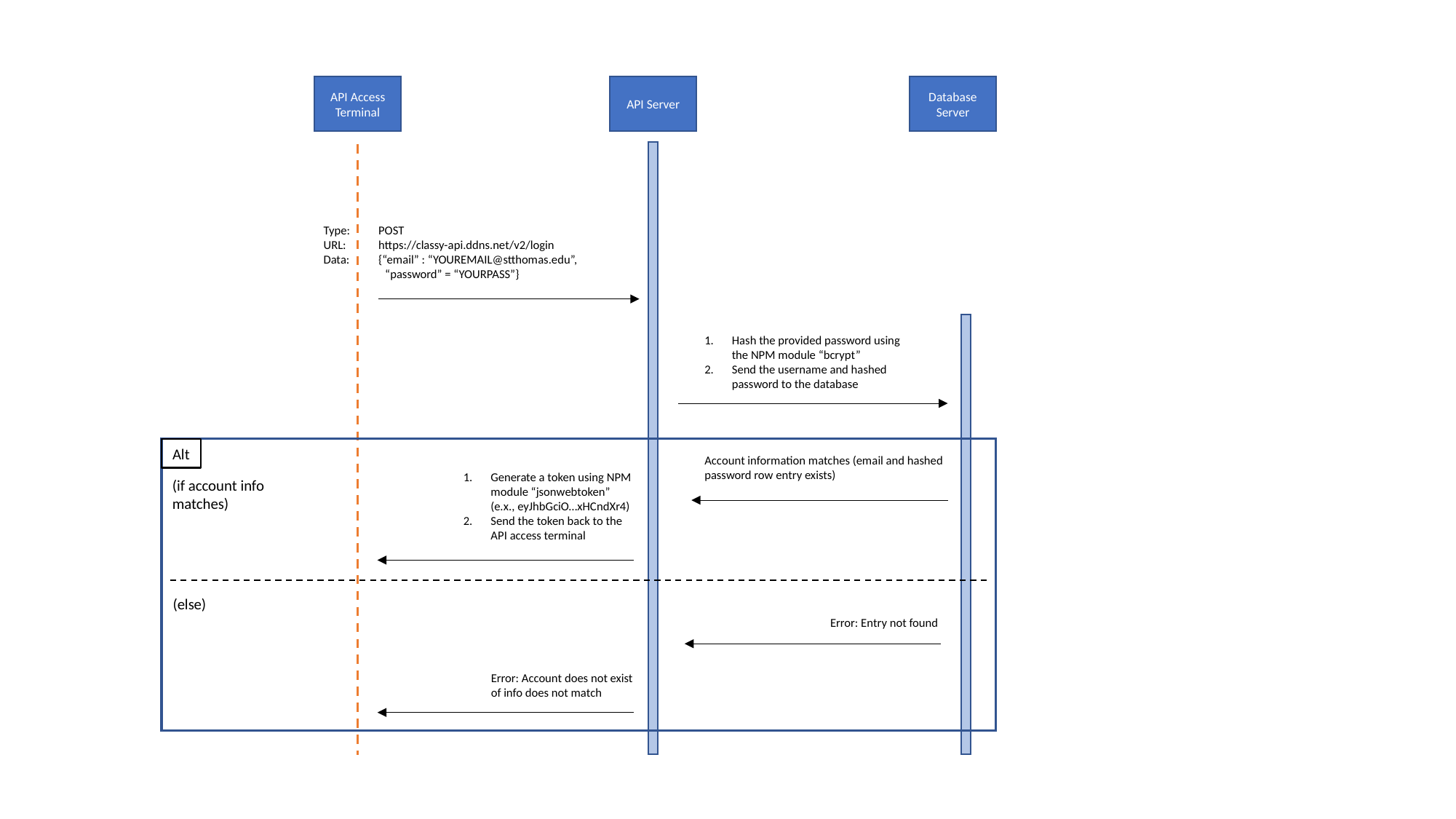

API Access Terminal
API Server
Database Server

Type: 	POST
URL: 	https://classy-api.ddns.net/v2/login
Data: 	{“email” : “YOUREMAIL@stthomas.edu”,
	“password” = “YOURPASS”}

Hash the provided password using the NPM module “bcrypt”
Send the username and hashed password to the database

Alt
Account information matches (email and hashed password row entry exists)

Generate a token using NPM module “jsonwebtoken” (e.x., eyJhbGciO…xHCndXr4)
Send the token back to the API access terminal
(if account info matches)
(else)
Error: Entry not found
Error: Account does not exist of info does not match